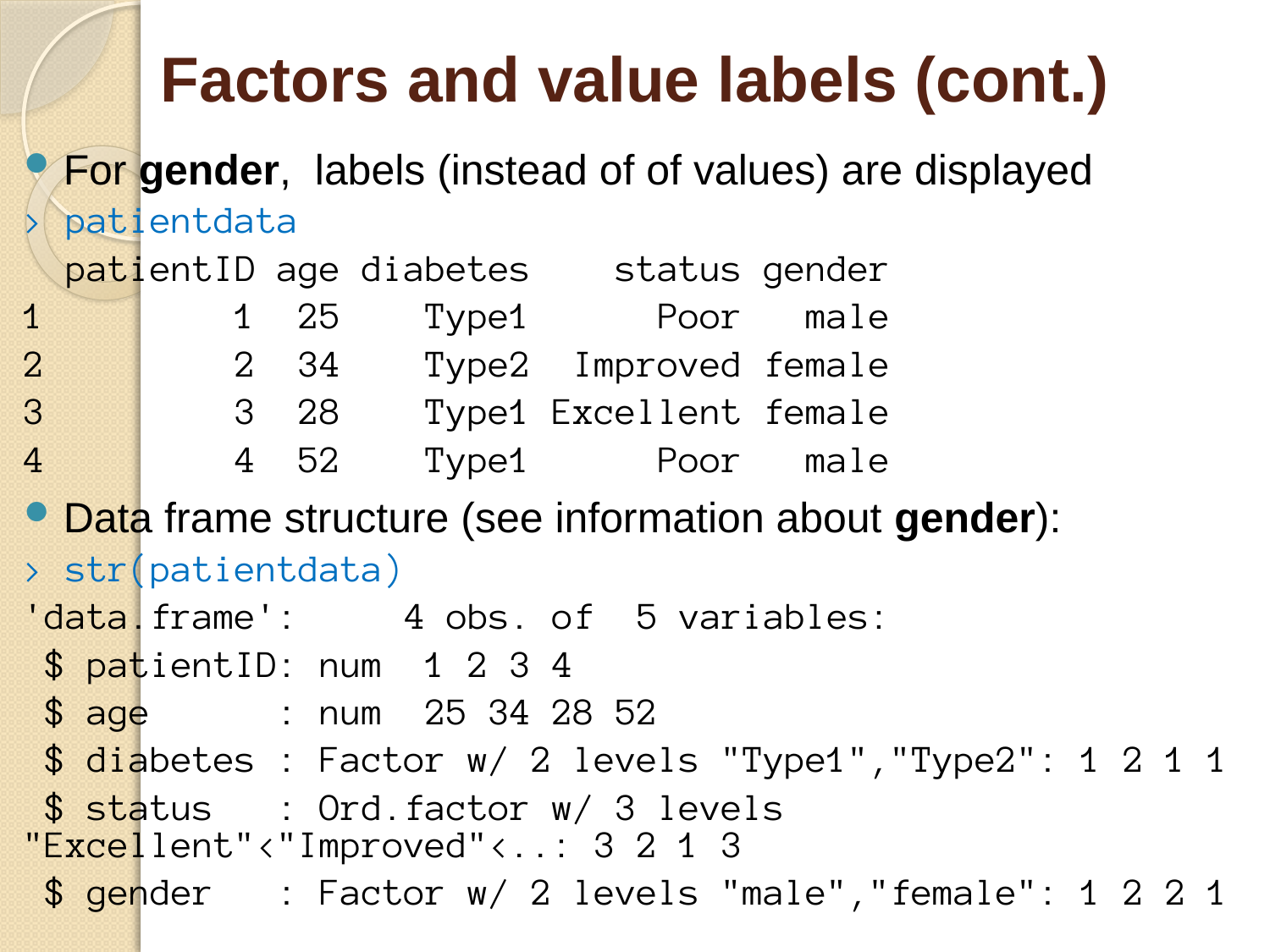

# Factors and value labels (cont.)
For gender,  labels (instead of of values) are displayed
> patientdata
  patientID age diabetes    status gender
1         1  25    Type1      Poor   male
2         2  34    Type2  Improved female
3         3  28    Type1 Excellent female
4         4  52    Type1      Poor   male
Data frame structure (see information about gender):
> str(patientdata)
'data.frame':	4 obs. of  5 variables:
 $ patientID: num  1 2 3 4
 $ age      : num  25 34 28 52
 $ diabetes : Factor w/ 2 levels "Type1","Type2": 1 2 1 1
 $ status   : Ord.factor w/ 3 levels "Excellent"<"Improved"<..: 3 2 1 3
 $ gender   : Factor w/ 2 levels "male","female": 1 2 2 1